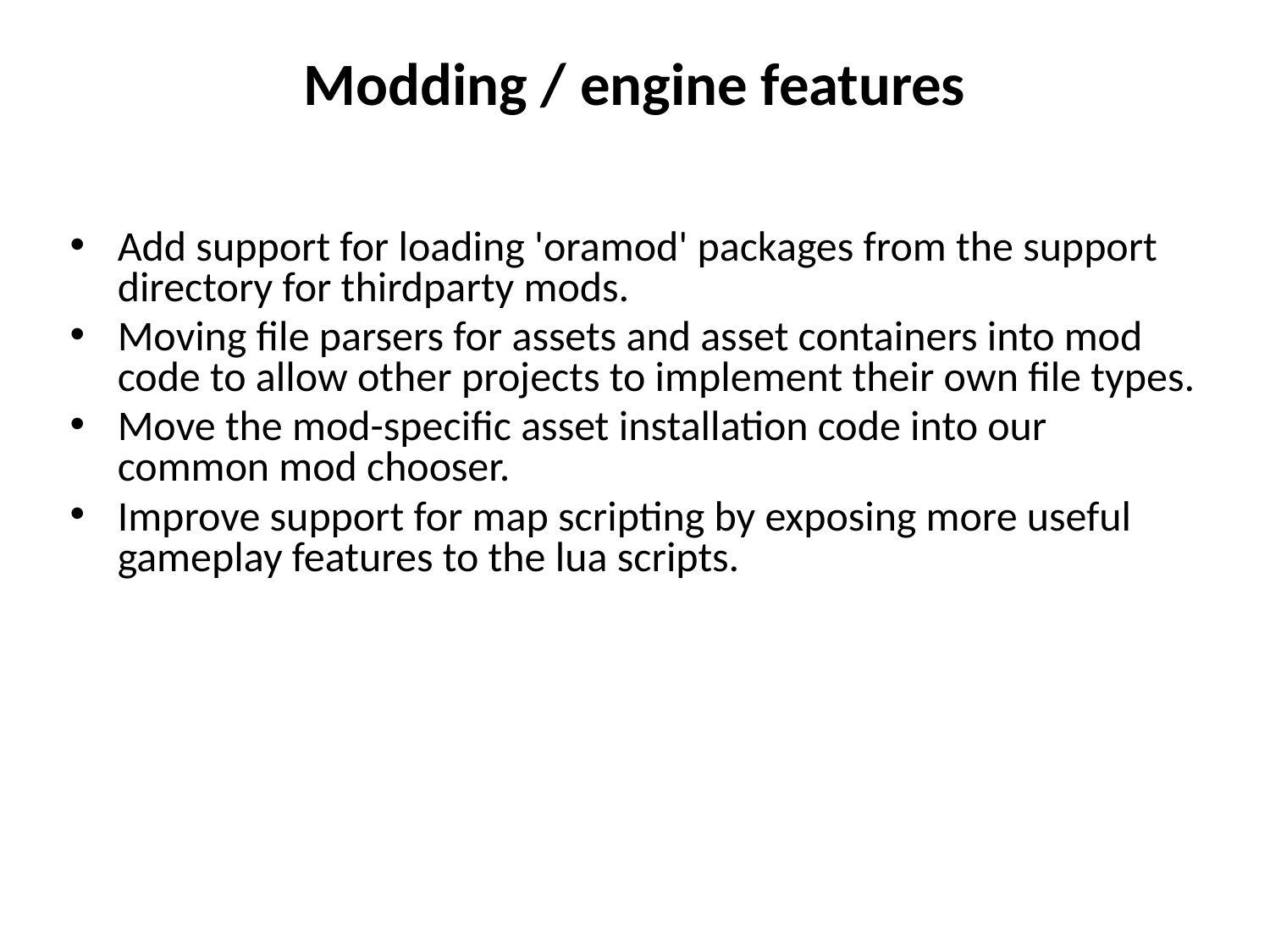

# Modding / engine features
Add support for loading 'oramod' packages from the support directory for thirdparty mods.
Moving file parsers for assets and asset containers into mod code to allow other projects to implement their own file types.
Move the mod-specific asset installation code into our common mod chooser.
Improve support for map scripting by exposing more useful gameplay features to the lua scripts.